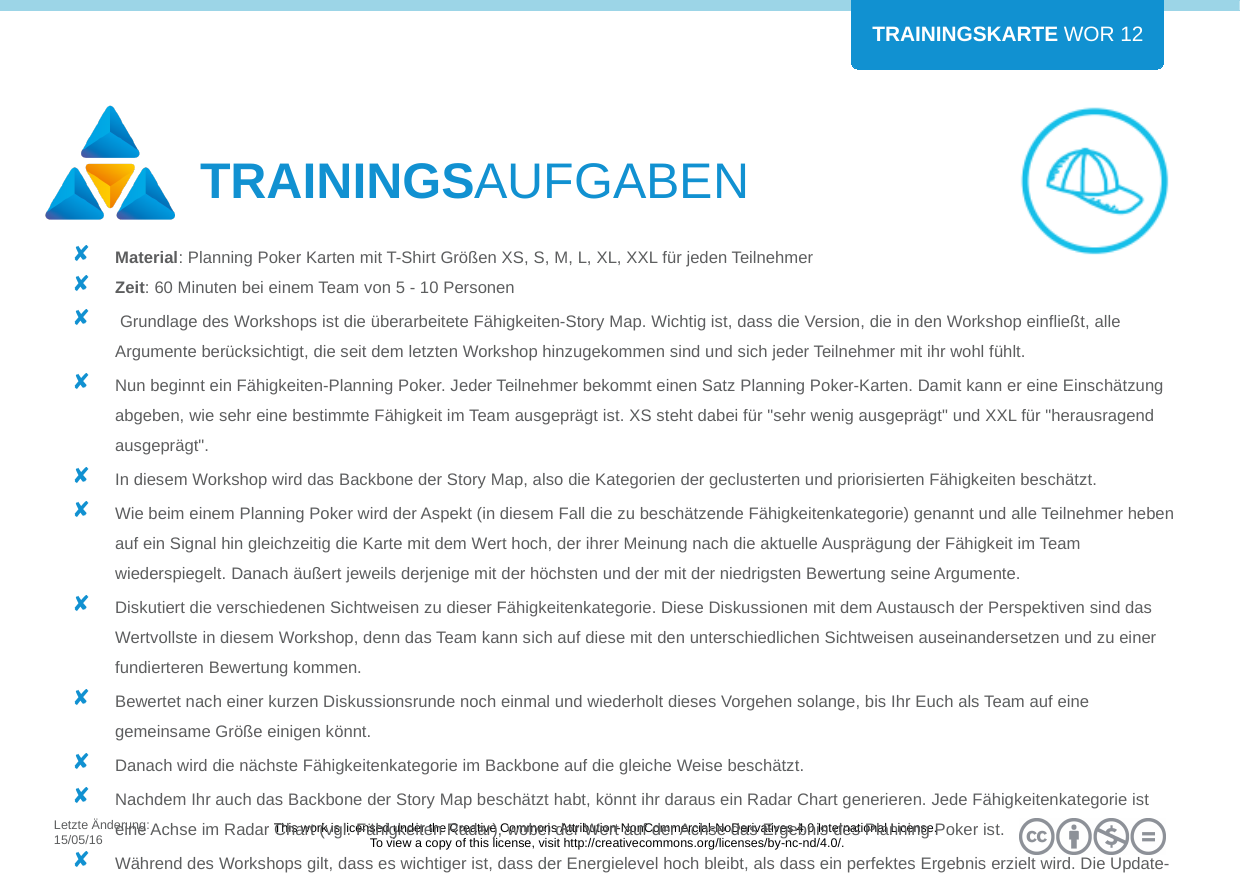

Material: Planning Poker Karten mit T-Shirt Größen XS, S, M, L, XL, XXL für jeden Teilnehmer
Zeit: 60 Minuten bei einem Team von 5 - 10 Personen
 Grundlage des Workshops ist die überarbeitete Fähigkeiten-Story Map. Wichtig ist, dass die Version, die in den Workshop einfließt, alle Argumente berücksichtigt, die seit dem letzten Workshop hinzugekommen sind und sich jeder Teilnehmer mit ihr wohl fühlt.
Nun beginnt ein Fähigkeiten-Planning Poker. Jeder Teilnehmer bekommt einen Satz Planning Poker-Karten. Damit kann er eine Einschätzung abgeben, wie sehr eine bestimmte Fähigkeit im Team ausgeprägt ist. XS steht dabei für "sehr wenig ausgeprägt" und XXL für "herausragend ausgeprägt".
In diesem Workshop wird das Backbone der Story Map, also die Kategorien der geclusterten und priorisierten Fähigkeiten beschätzt.
Wie beim einem Planning Poker wird der Aspekt (in diesem Fall die zu beschätzende Fähigkeitenkategorie) genannt und alle Teilnehmer heben auf ein Signal hin gleichzeitig die Karte mit dem Wert hoch, der ihrer Meinung nach die aktuelle Ausprägung der Fähigkeit im Team wiederspiegelt. Danach äußert jeweils derjenige mit der höchsten und der mit der niedrigsten Bewertung seine Argumente.
Diskutiert die verschiedenen Sichtweisen zu dieser Fähigkeitenkategorie. Diese Diskussionen mit dem Austausch der Perspektiven sind das Wertvollste in diesem Workshop, denn das Team kann sich auf diese mit den unterschiedlichen Sichtweisen auseinandersetzen und zu einer fundierteren Bewertung kommen.
Bewertet nach einer kurzen Diskussionsrunde noch einmal und wiederholt dieses Vorgehen solange, bis Ihr Euch als Team auf eine gemeinsame Größe einigen könnt.
Danach wird die nächste Fähigkeitenkategorie im Backbone auf die gleiche Weise beschätzt.
Nachdem Ihr auch das Backbone der Story Map beschätzt habt, könnt ihr daraus ein Radar Chart generieren. Jede Fähigkeitenkategorie ist eine Achse im Radar Chart (vgl. Fähigkeiten Radar), wobei der Wert auf der Achse das Ergebnis des Planning Poker ist.
Während des Workshops gilt, dass es wichtiger ist, dass der Energielevel hoch bleibt, als dass ein perfektes Ergebnis erzielt wird. Die Update-Events geben nach dem Workshop die Möglichkeit, die Ergebnisse zu verändern.
Für die Workshops gilt, dass sie möglichst kurz gehalten werden sollten und dadurch leicht in den Arbeitsalltag zu integrieren sind.
Arbeitet nach dem Workshop mit den Moves Aktualisierungsschlange und Aktualisierungstreffen weiter. Der Workshop ist der Startpunkt für die Arbeitsrunde, denn die eigentliche Arbeit beginnt nach Ende des Workshops. Modifizert mit diesen Moves das Radar Chart, so dass es zu Beginn des nächsten Workshops für alle passt.